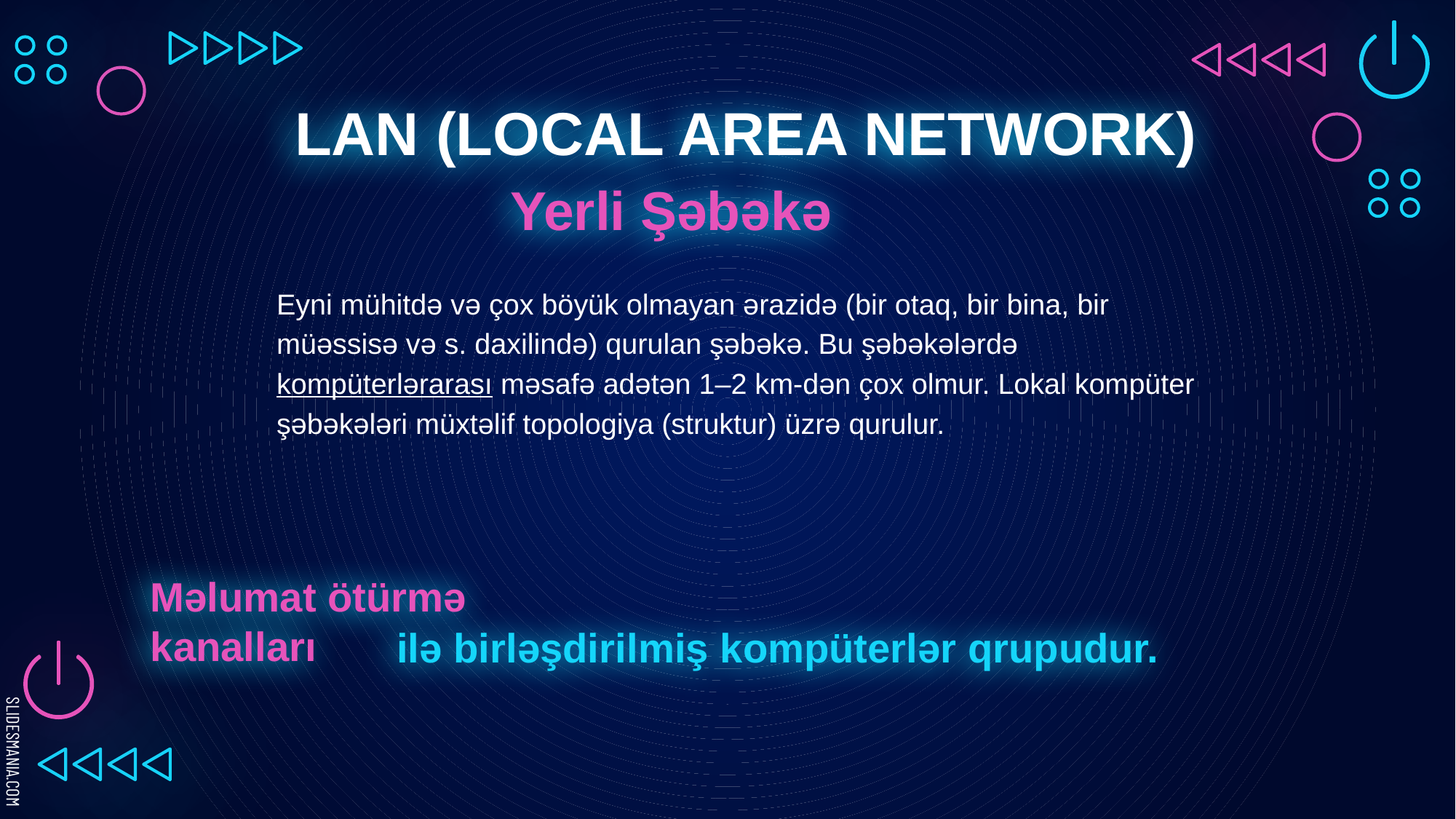

# LAN (LOCAL AREA NETWORK)
Yerli Şəbəkə
Eyni mühitdə və çox böyük olmayan ərazidə (bir otaq, bir bina, bir müəssisə və s. daxilində) qurulan şəbəkə. Bu şəbəkələrdə kompüterlərarası məsafə adətən 1–2 km-dən çox olmur. Lokal kompüter şəbəkələri müxtəlif topologiya (struktur) üzrə qurulur.
Məlumat ötürmə kanalları
ilə birləşdirilmiş kompüterlər qrupudur.